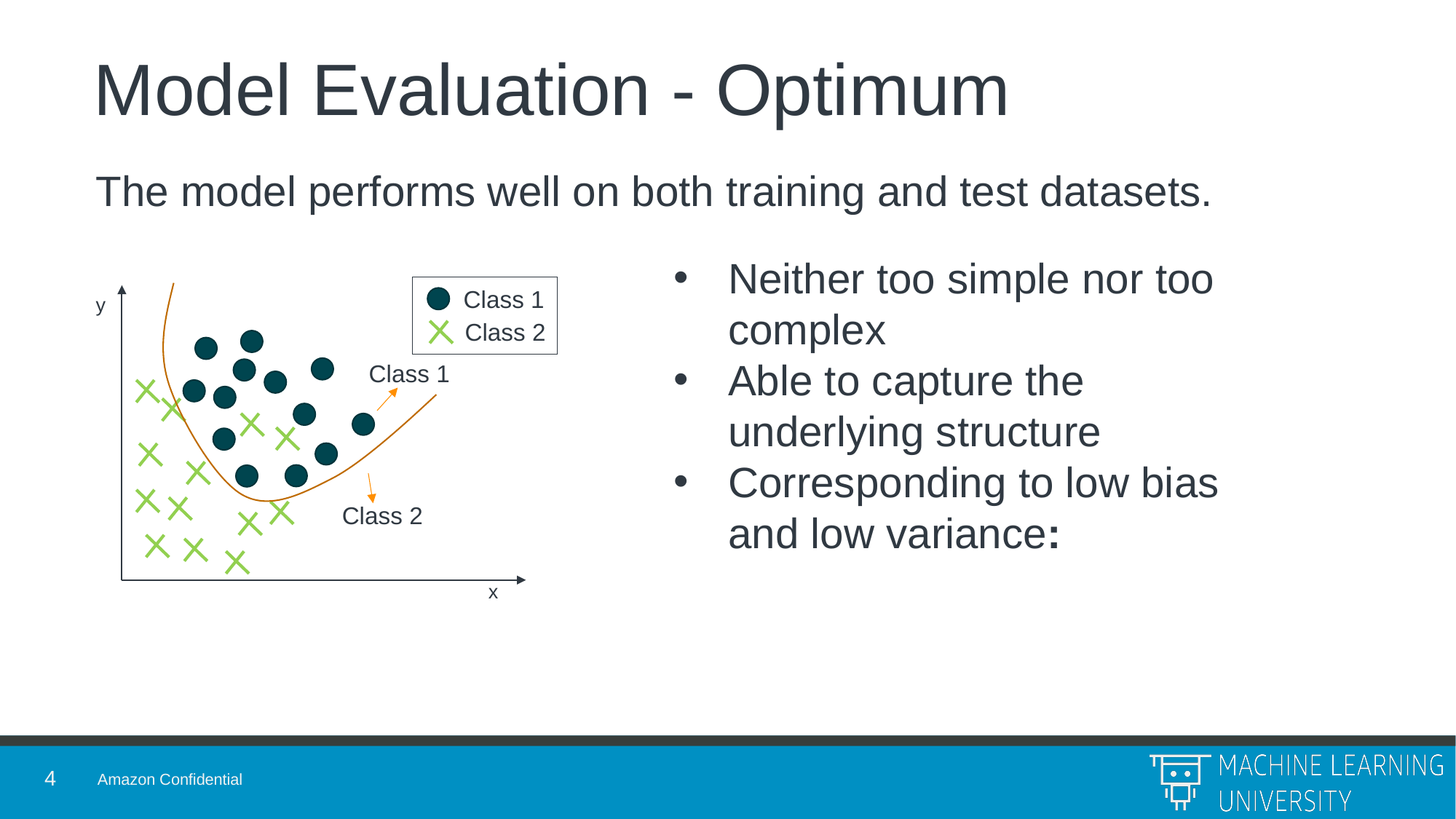

# Model Evaluation - Optimum
The model performs well on both training and test datasets.

Neither too simple nor too complex
Able to capture the underlying structure
Corresponding to low bias and low variance:

Class 1

y

Class 2

Class 1

Class 2
x